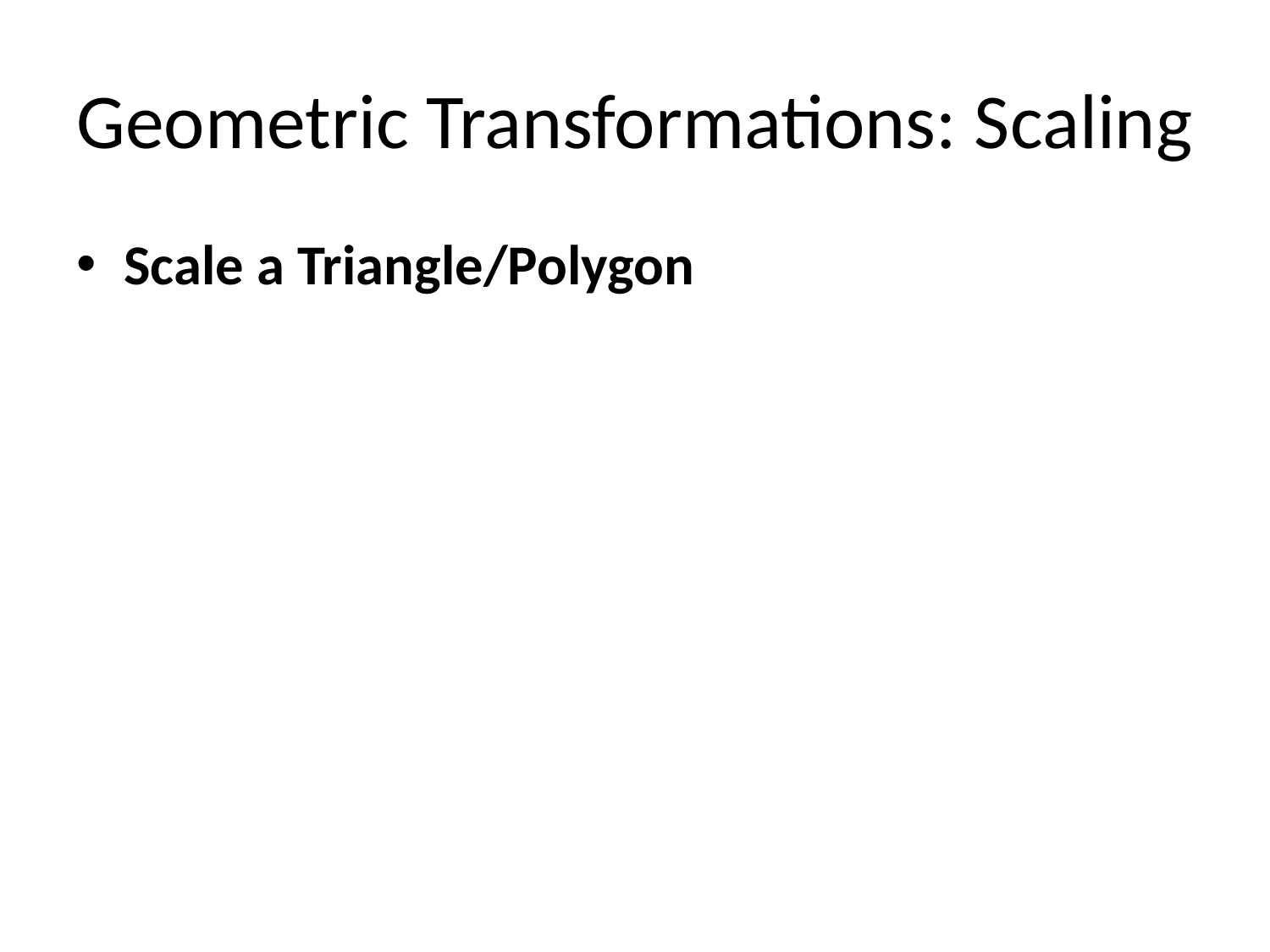

# Geometric Transformations: Scaling
Scale a Triangle/Polygon